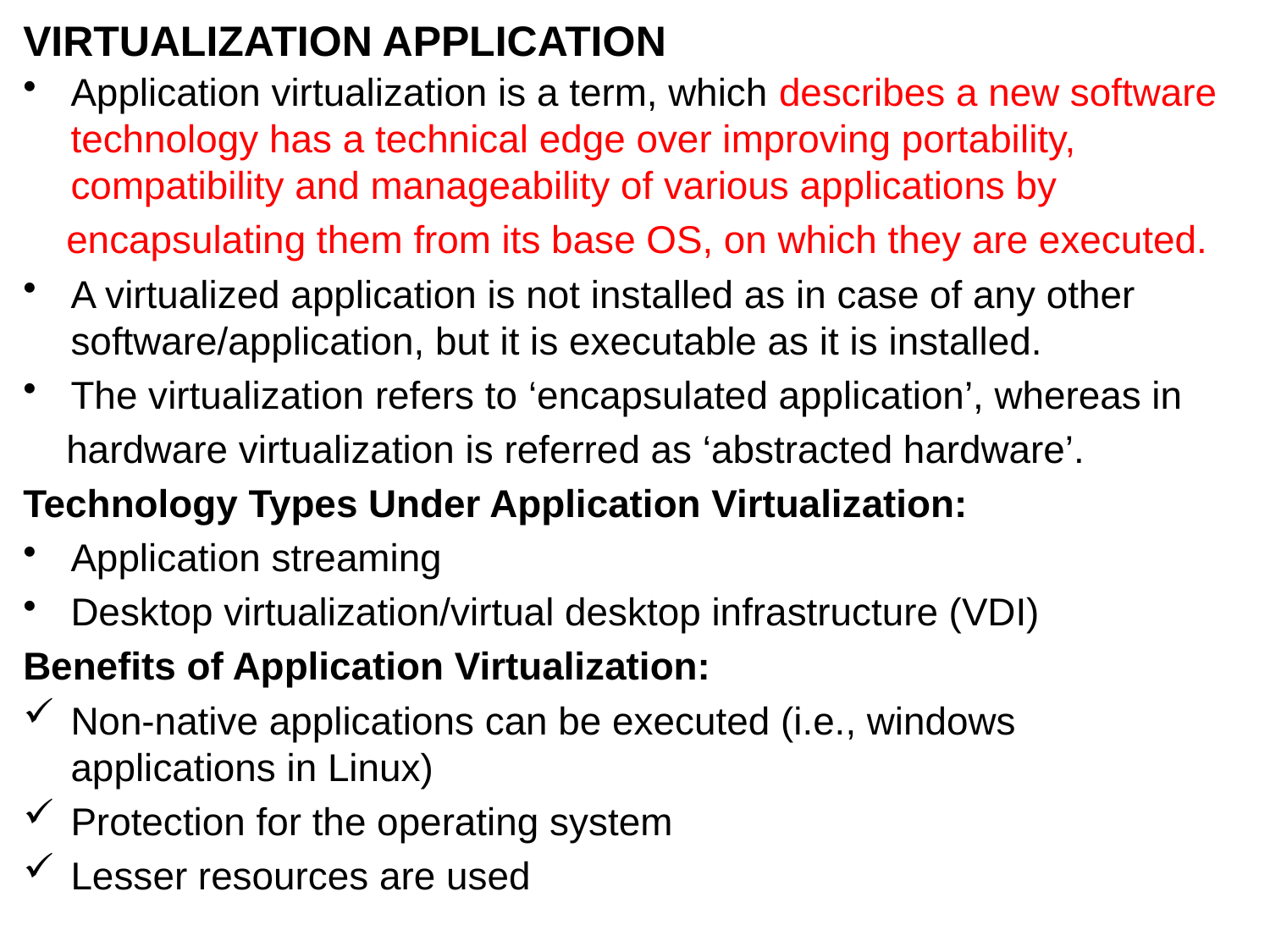

# VIRTUALIZATION APPLICATION
Application virtualization is a term, which describes a new software technology has a technical edge over improving portability, compatibility and manageability of various applications by
    encapsulating them from its base OS, on which they are executed.
A virtualized application is not installed as in case of any other software/application, but it is executable as it is installed.
The virtualization refers to ‘encapsulated application’, whereas in
    hardware virtualization is referred as ‘abstracted hardware’.
Technology Types Under Application Virtualization:
Application streaming
Desktop virtualization/virtual desktop infrastructure (VDI)
Benefits of Application Virtualization:
Non-native applications can be executed (i.e., windows applications in Linux)
Protection for the operating system
Lesser resources are used